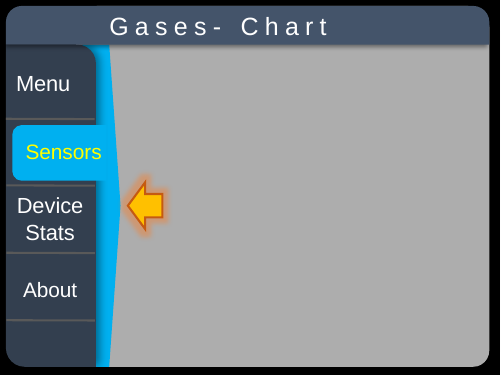

Gases- Chart

Menu

Sensors
Device Stats

About